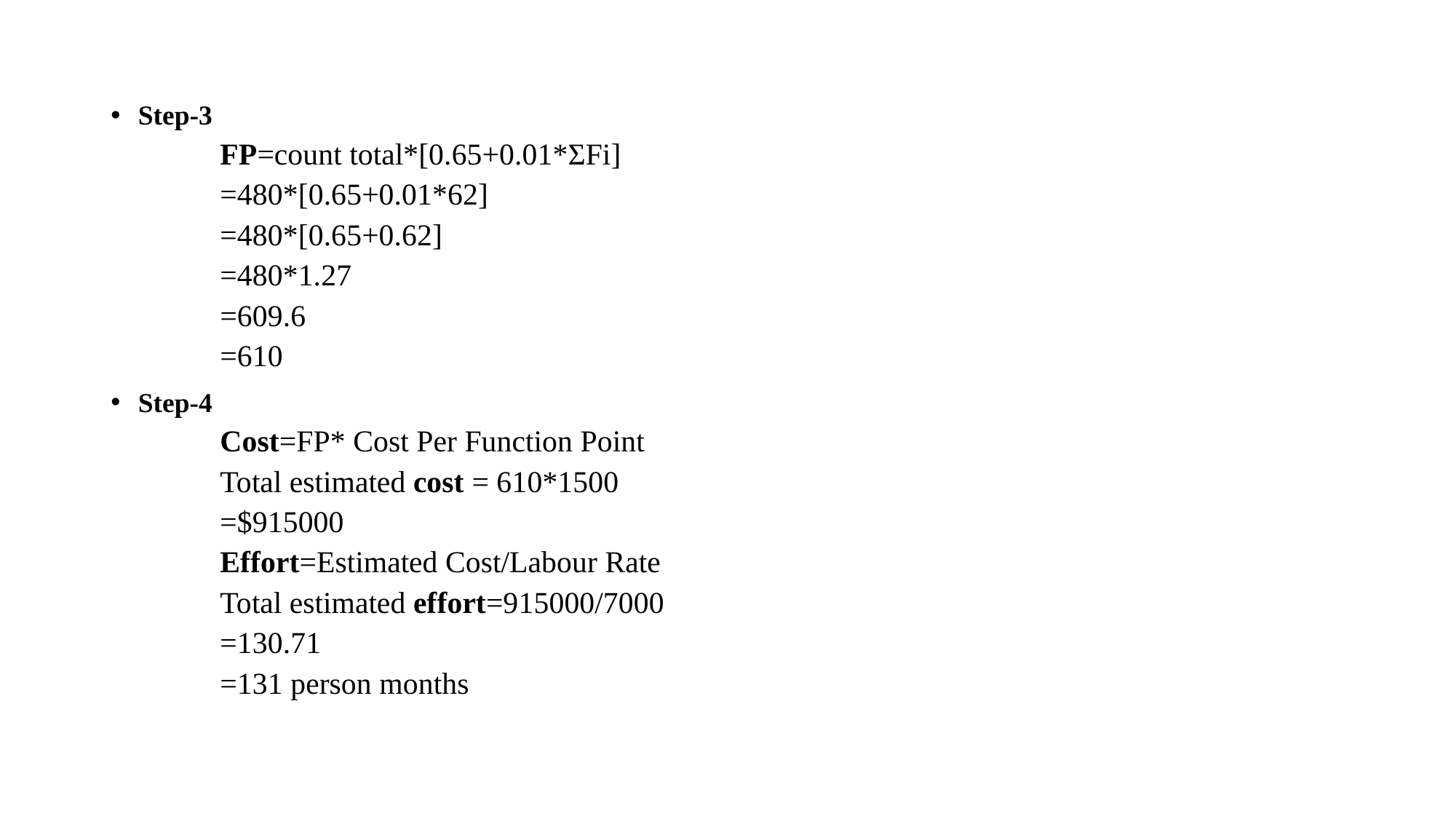

#
Step-3
FP=count total*[0.65+0.01*ΣFi]
=480*[0.65+0.01*62]
=480*[0.65+0.62]
=480*1.27
=609.6
=610
Step-4
Cost=FP* Cost Per Function Point
Total estimated cost = 610*1500
=$915000
Effort=Estimated Cost/Labour Rate
Total estimated effort=915000/7000
=130.71
=131 person months